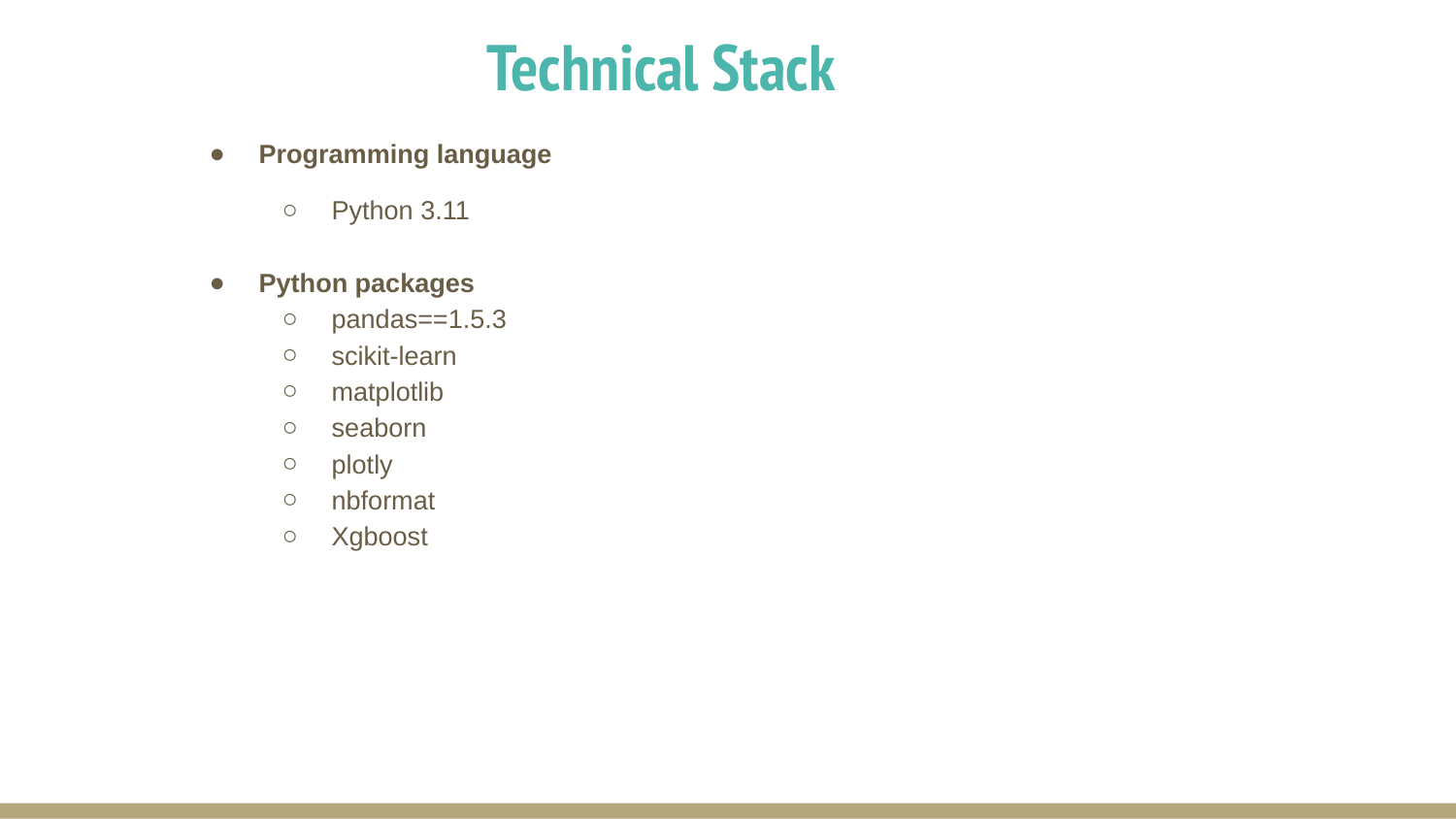

# Technical Stack
Programming language
Python 3.11

Python packages
pandas==1.5.3
scikit-learn
matplotlib
seaborn
plotly
nbformat
Xgboost